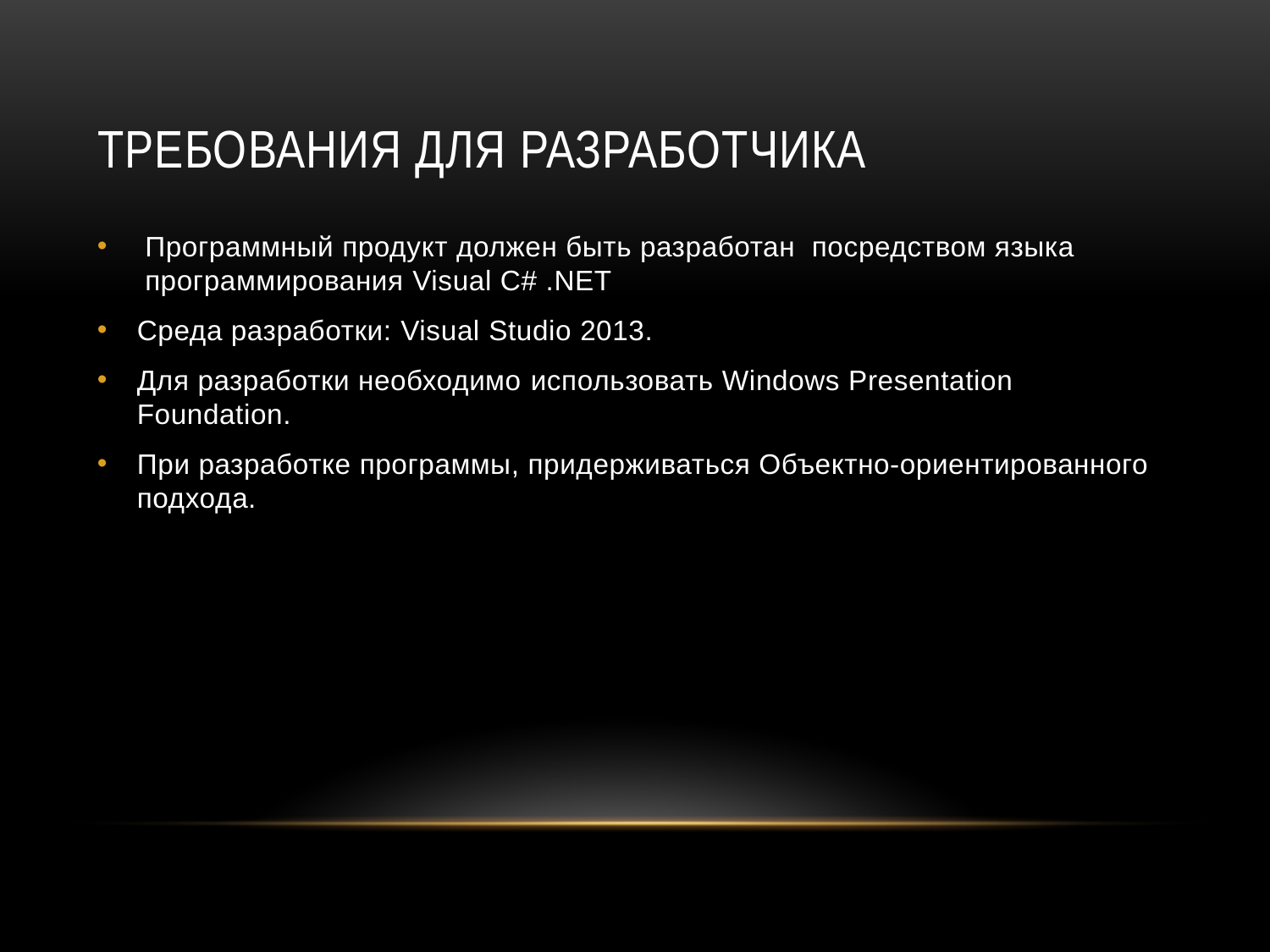

# Требования для разработчика
Программный продукт должен быть разработан  посредством языка программирования Visual C# .NET
Среда разработки: Visual Studio 2013.
Для разработки необходимо использовать Windows Presentation Foundation.
При разработке программы, придерживаться Объектно-ориентированного подхода.